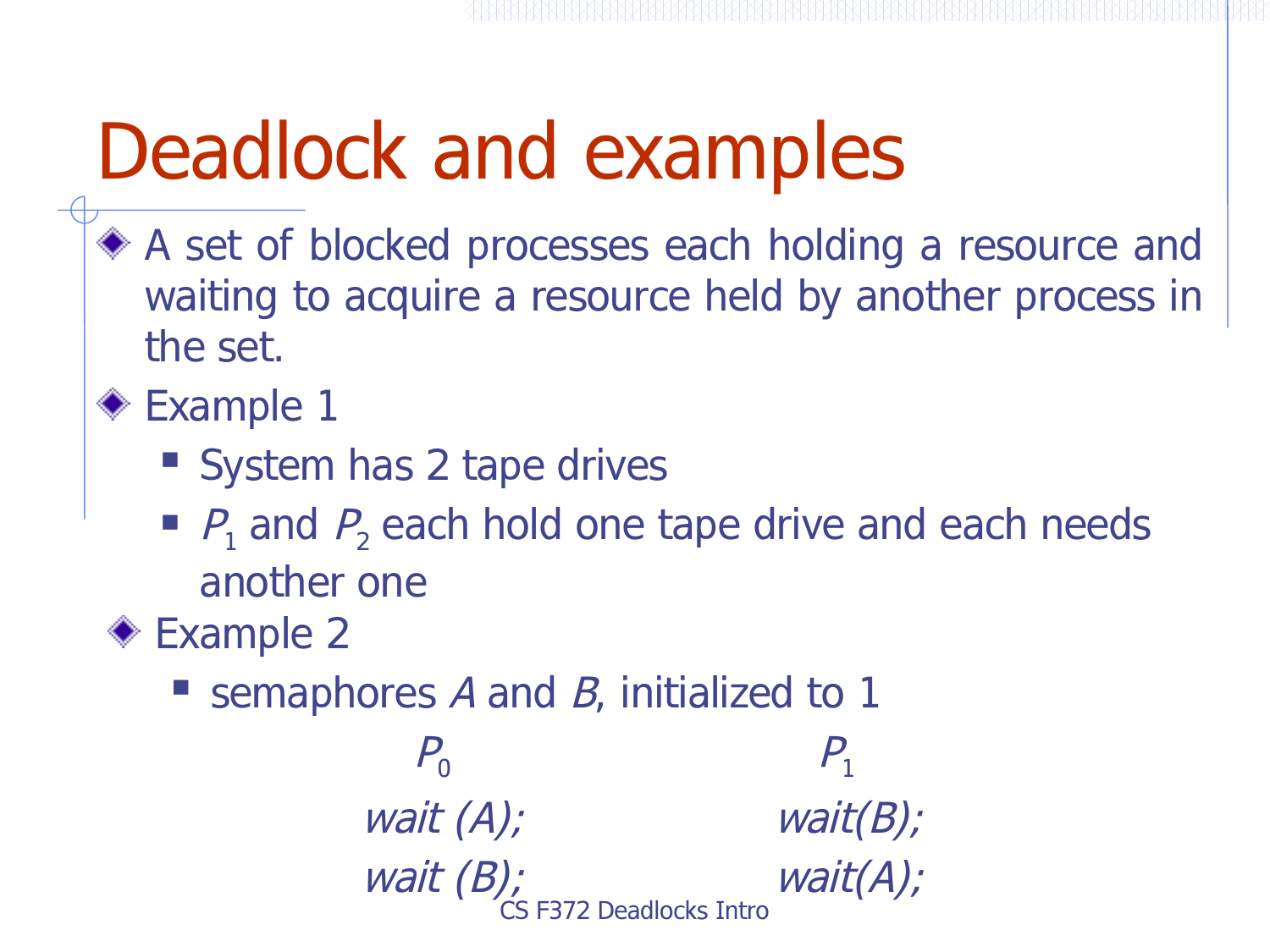

# Deadlock and examples
A set of blocked processes each holding a resource and waiting to acquire a resource held by another process in the set.
Example 1
System has 2 tape drives
P1 and P2 each hold one tape drive and each needs another one

Example 2
semaphores A and B, initialized to 1
    P0		             P1
wait (A);		wait(B);
wait (B);		wait(A);

CS F372 Deadlocks Intro